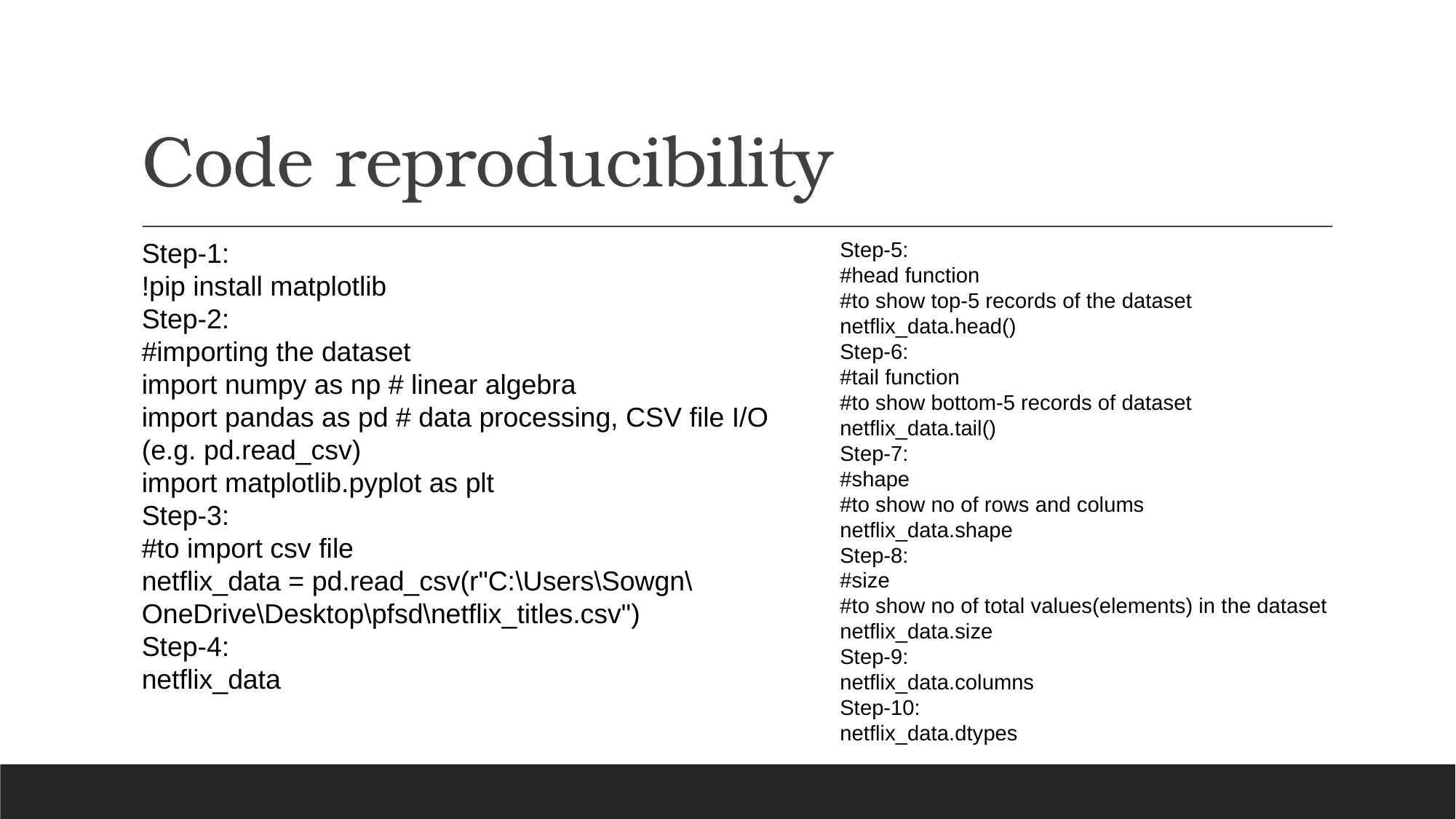

# Code reproducibility
Step-1:
!pip install matplotlib
Step-2:
#importing the dataset
import numpy as np # linear algebra
import pandas as pd # data processing, CSV file I/O (e.g. pd.read_csv)
import matplotlib.pyplot as plt
Step-3:
#to import csv file
netflix_data = pd.read_csv(r"C:\Users\Sowgn\OneDrive\Desktop\pfsd\netflix_titles.csv")
Step-4:
netflix_data
Step-5:
#head function
#to show top-5 records of the dataset
netflix_data.head()
Step-6:
#tail function
#to show bottom-5 records of dataset
netflix_data.tail()
Step-7:
#shape
#to show no of rows and colums
netflix_data.shape
Step-8:
#size
#to show no of total values(elements) in the dataset
netflix_data.size
Step-9:
netflix_data.columns
Step-10:
netflix_data.dtypes